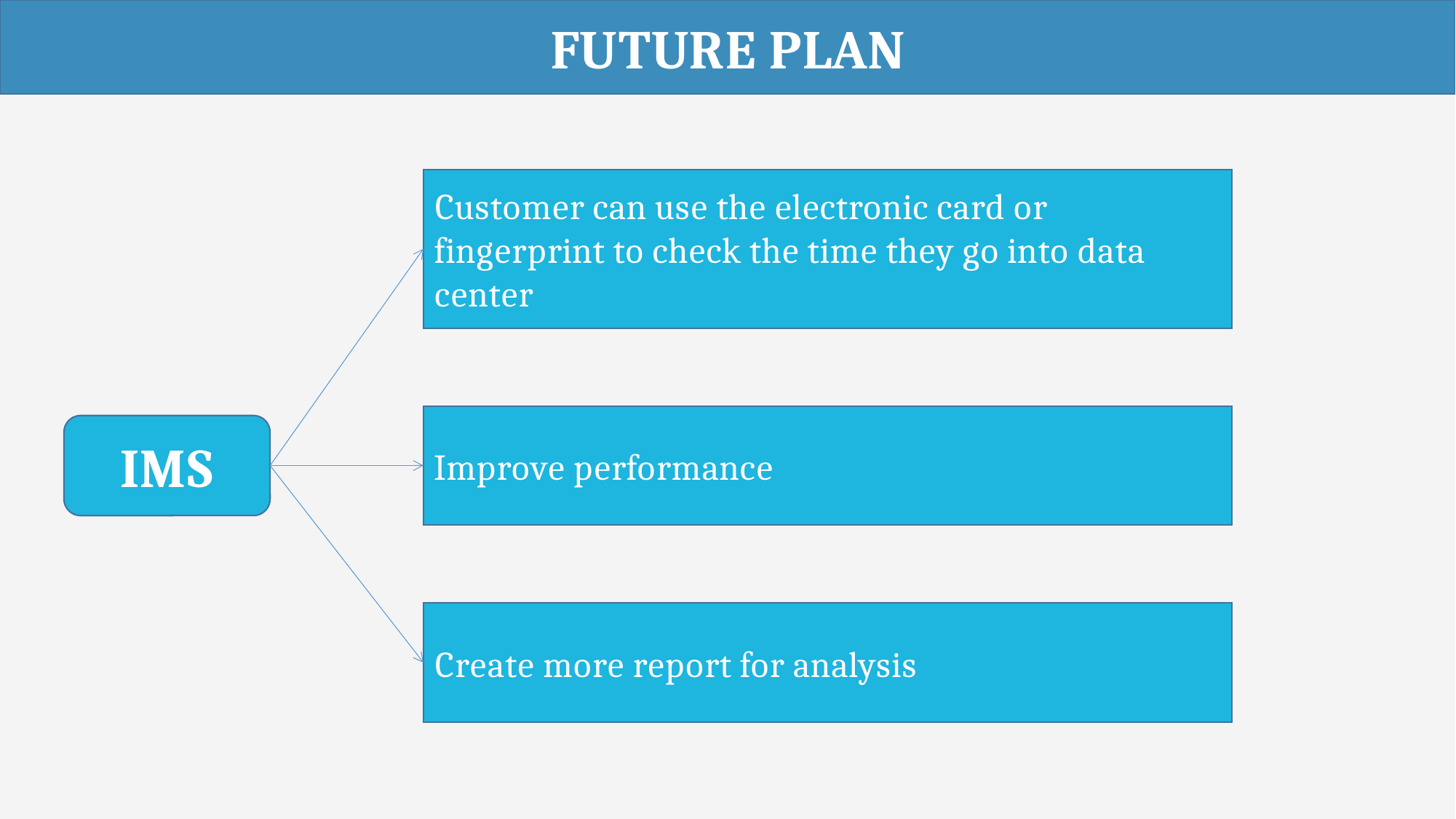

FUTURE PLAN
Customer can use the electronic card or fingerprint to check the time they go into data center
Improve performance
IMS
Create more report for analysis